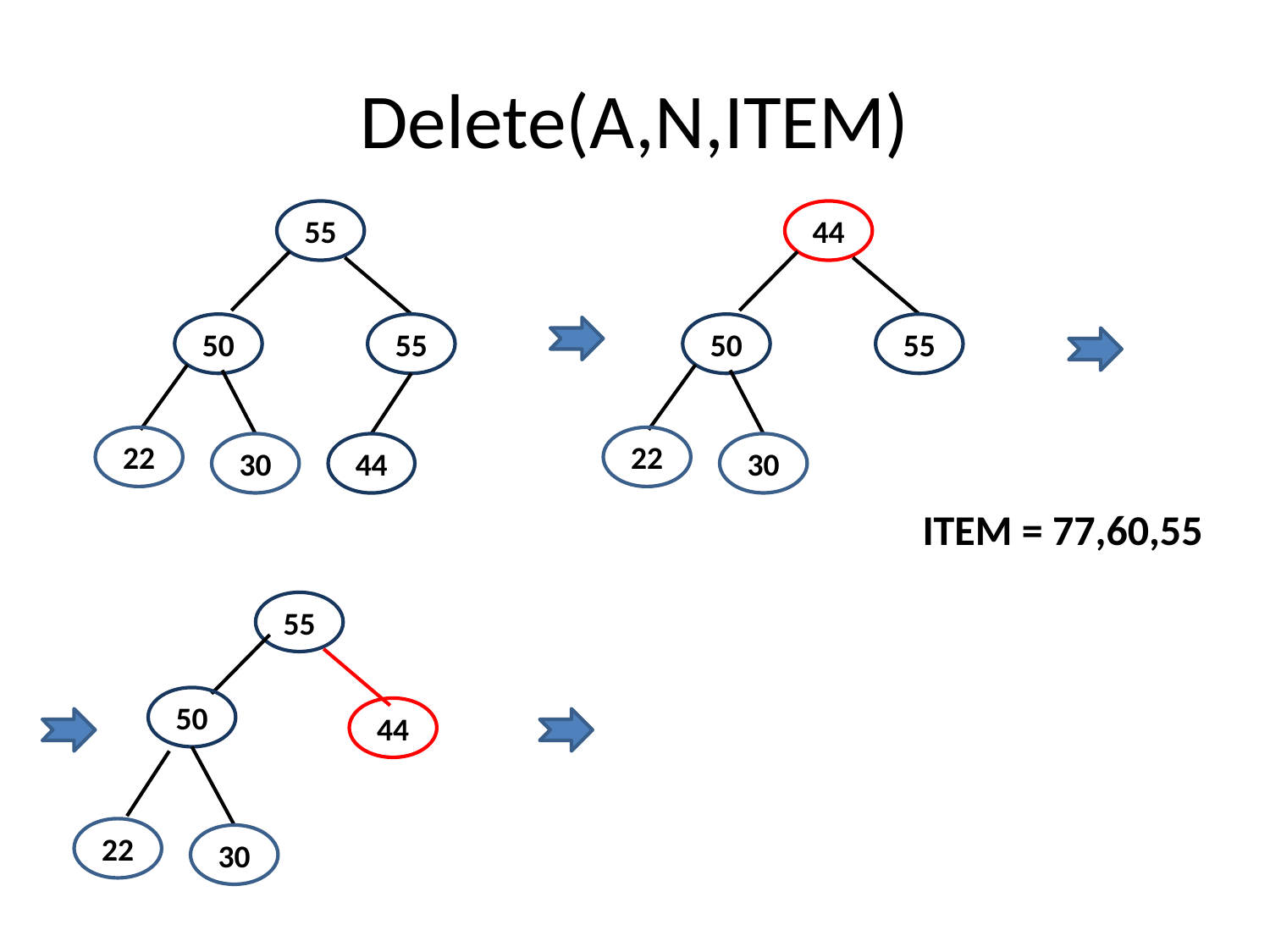

# Delete(A,N,ITEM)
55
50
55
22
30
44
44
50
55
22
30

ITEM = 77,60,55
55
44
50
22
30